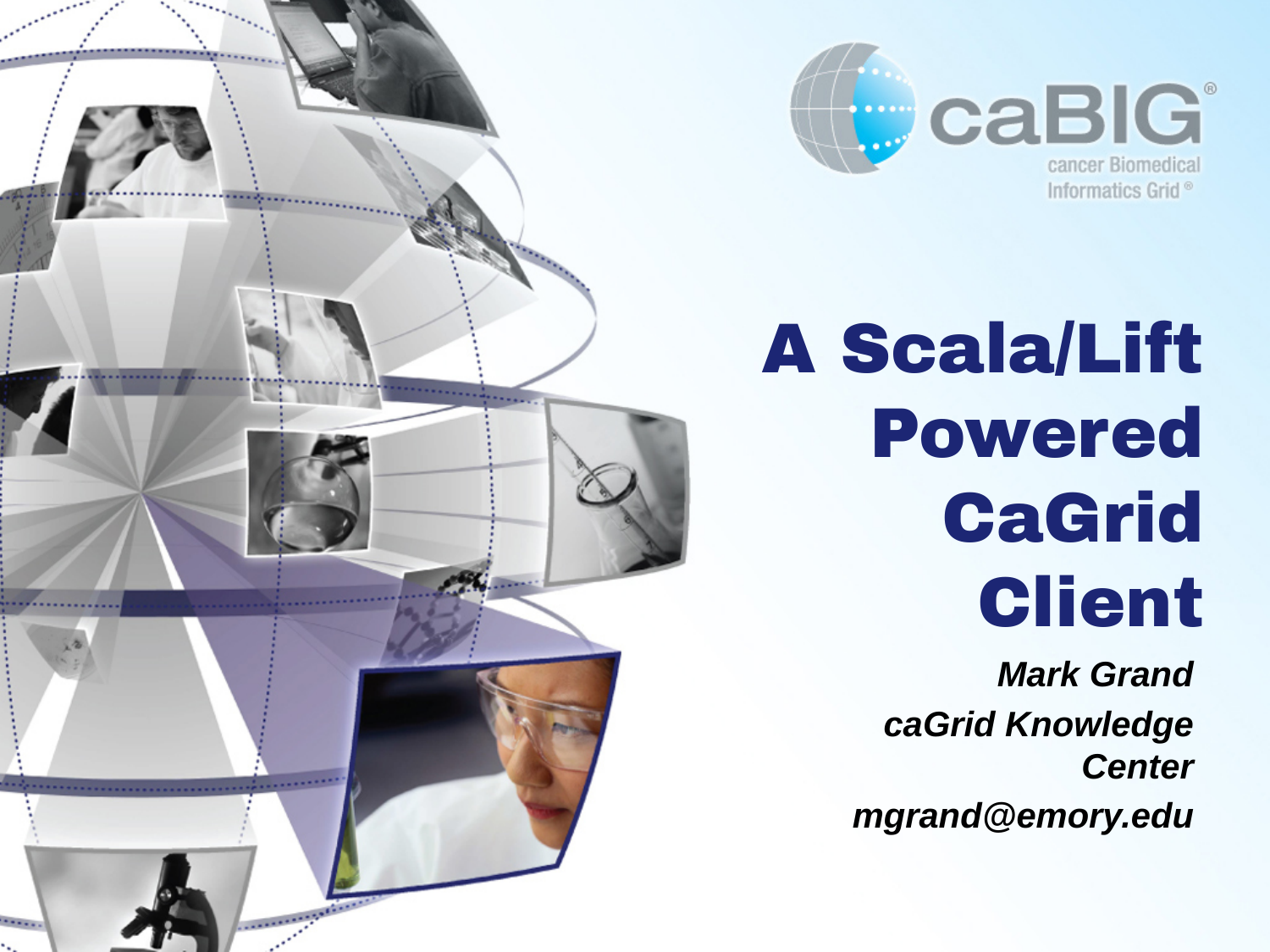

# A Scala/Lift Powered CaGrid Client
Mark Grand
caGrid Knowledge Center
mgrand@emory.edu